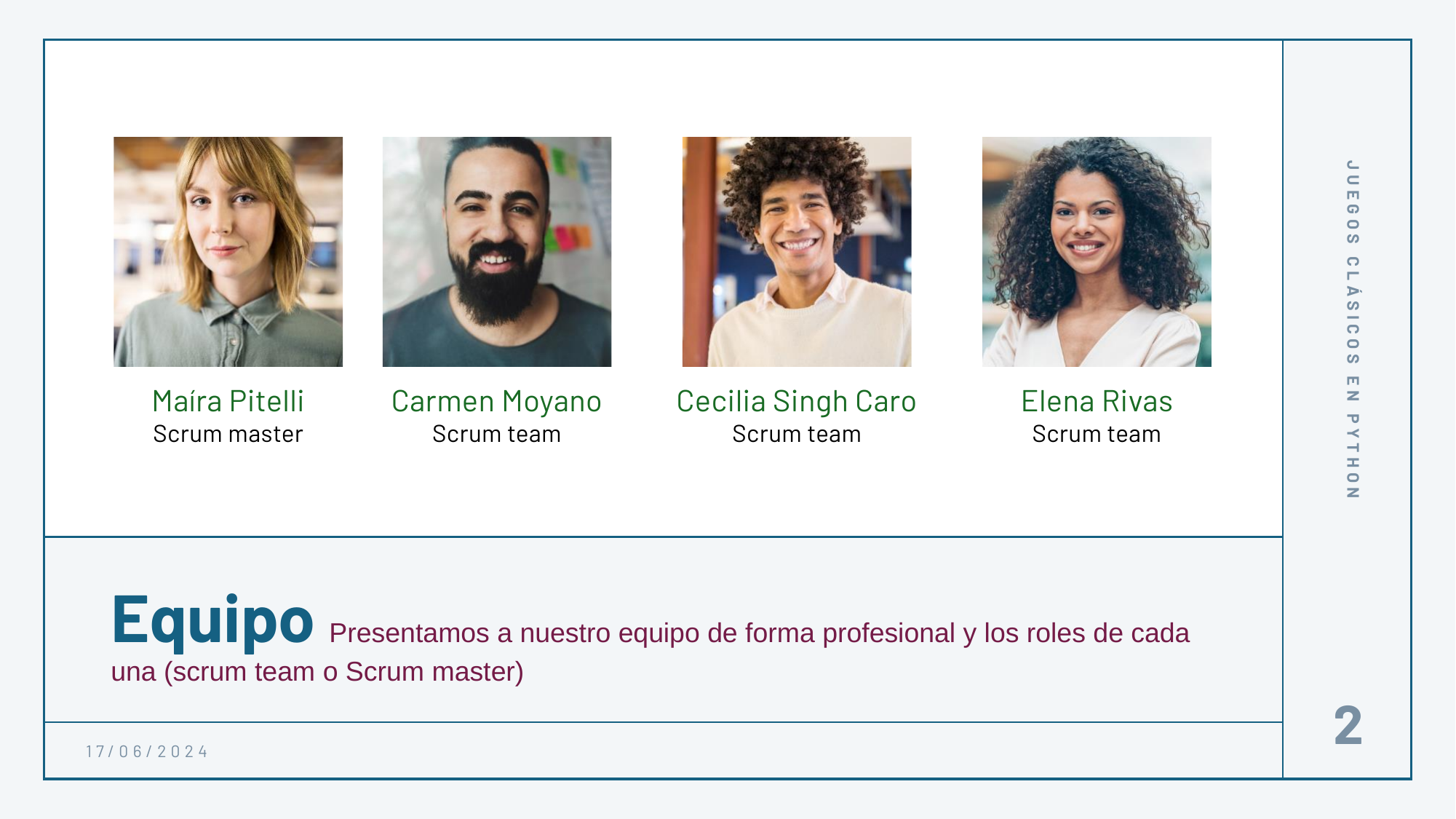

Maíra Pitelli
Scrum master
Carmen Moyano
Scrum team
Cecilia Singh Caro
Scrum team
Elena Rivas
Scrum team
JUEGOS CLÁSICOS EN PYTHON
# Equipo Presentamos a nuestro equipo de forma profesional y los roles de cada una (scrum team o Scrum master)
2
17/06/2024